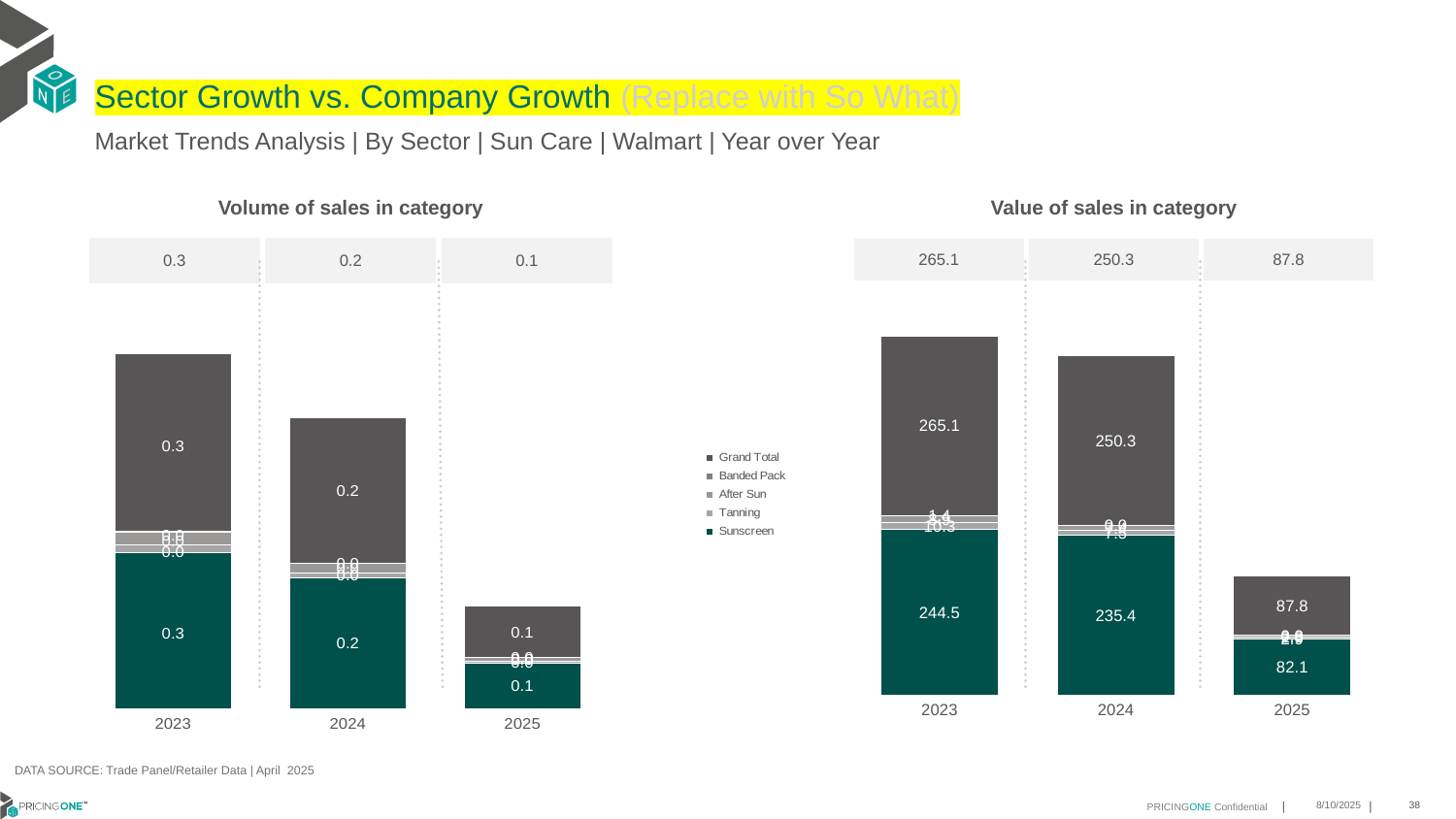

# Sector Growth vs. Company Growth (Replace with So What)
Market Trends Analysis | By Sector | Sun Care | Walmart | Year over Year
| Value of sales in category |  |  |
| --- | --- | --- |
| 265.1 | 250.3 | 87.8 |
| Volume of sales in category |  |  |
| --- | --- | --- |
| 0.3 | 0.2 | 0.1 |

### Chart

| Category | Sunscreen | Tanning | After Sun | Banded Pack | Grand Total |
|---|---|---|---|---|---|
| 2023 | 244.547146 | 10.341879 | 8.870445 | 1.36064 | 265.12011 |
| 2024 | 235.412024 | 7.47531 | 7.444057 | 0.008985 | 250.340376 |
| 2025 | 82.058208 | 2.896677 | 2.839056 | 0.0 | 87.793941 |

### Chart

| Category | Sunscreen | Tanning | After Sun | Banded Pack | Grand Total |
|---|---|---|---|---|---|
| 2023 | 0.260283 | 0.013204 | 0.02046 | 0.001515 | 0.295462 |
| 2024 | 0.218936 | 0.008037 | 0.015208 | 3.2e-05 | 0.242213 |
| 2025 | 0.077026 | 0.002899 | 0.005682 | 0.0 | 0.085607 |
DATA SOURCE: Trade Panel/Retailer Data | April  2025

8/10/2025
38